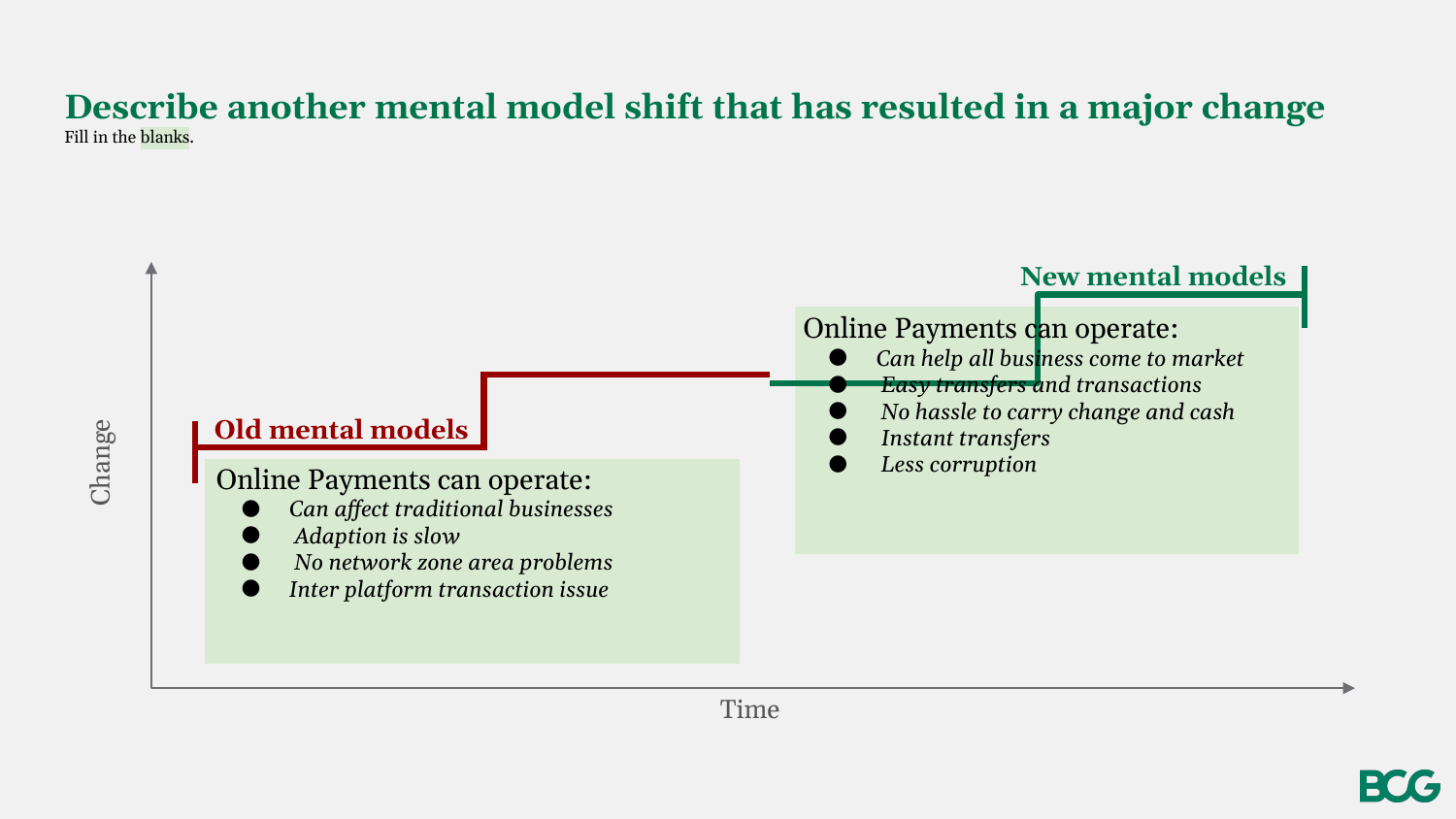

# Describe another mental model shift that has resulted in a major change
Fill in the blanks.
New mental models

Online Payments can operate:
Can help all business come to market
 Easy transfers and transactions
 No hassle to carry change and cash
 Instant transfers
 Less corruption

Old mental models
Online Payments can operate:
Can affect traditional businesses
 Adaption is slow
 No network zone area problems
Inter platform transaction issue

Change
Time